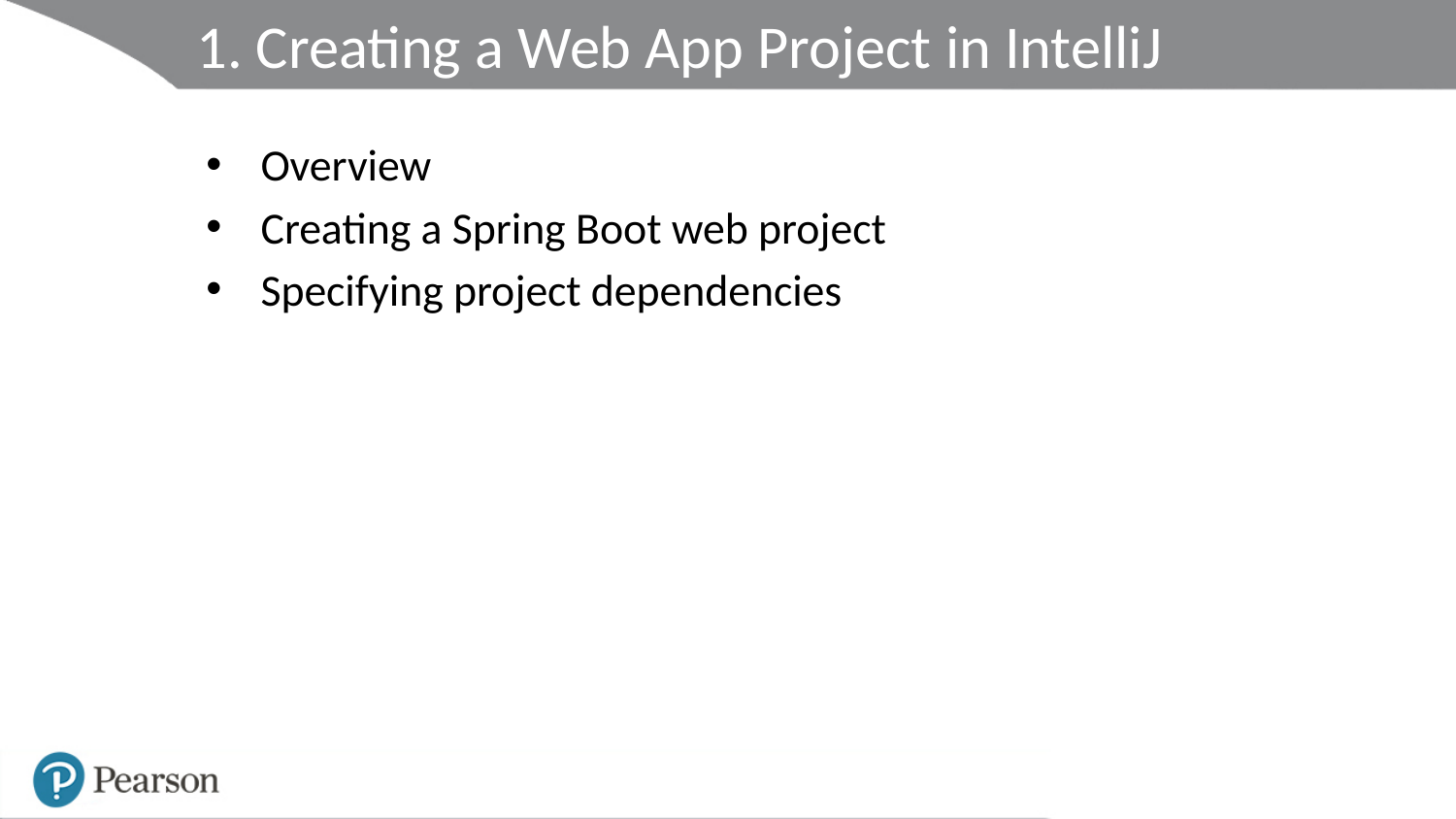

# 1. Creating a Web App Project in IntelliJ
Overview
Creating a Spring Boot web project
Specifying project dependencies